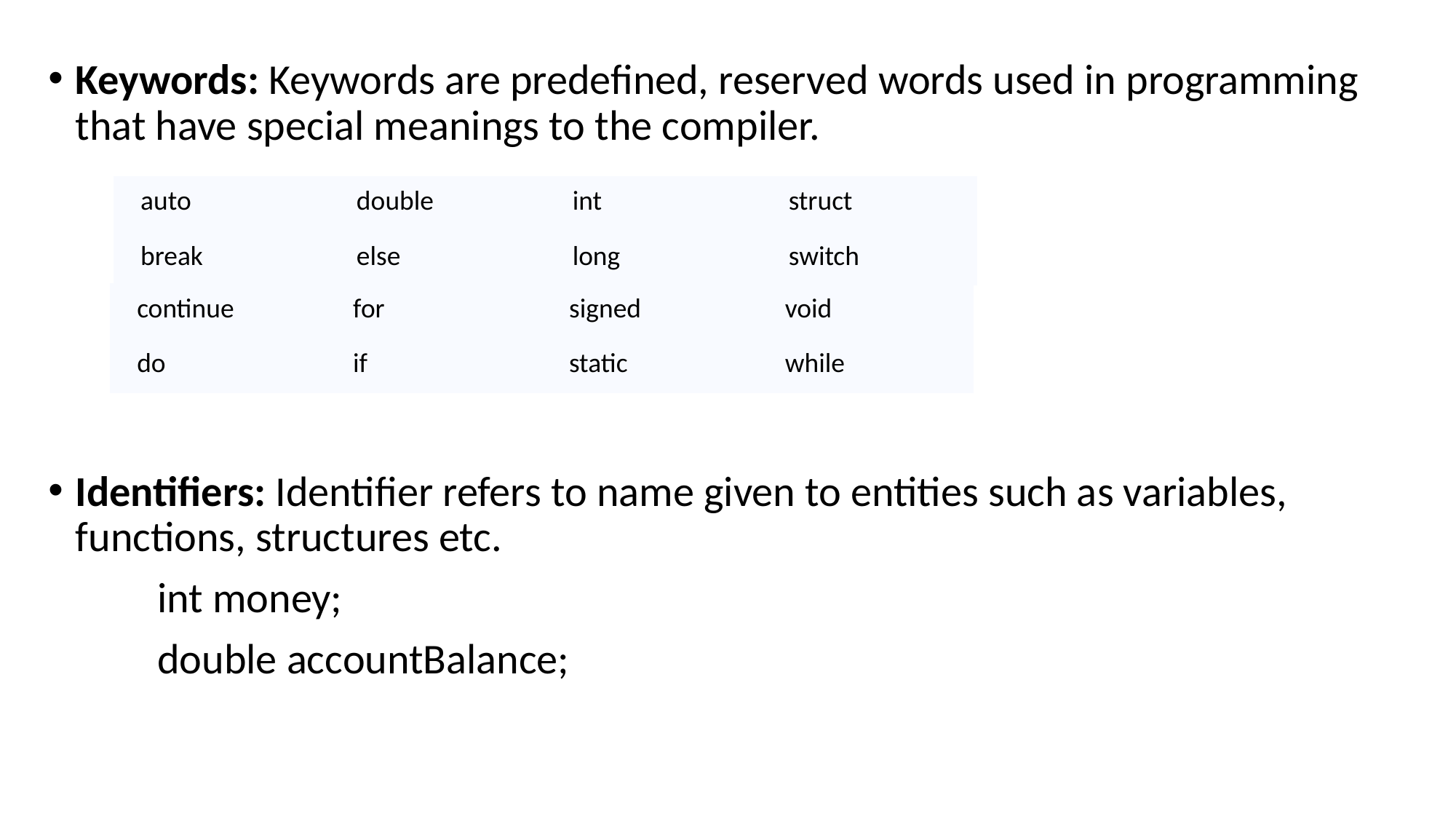

Keywords: Keywords are predefined, reserved words used in programming that have special meanings to the compiler.

Identifiers: Identifier refers to name given to entities such as variables, functions, structures etc.
	int money;
	double accountBalance;

| auto | double | int | struct |
| --- | --- | --- | --- |
| break | else | long | switch |
| continue | for | signed | void |
| --- | --- | --- | --- |
| do | if | static | while |